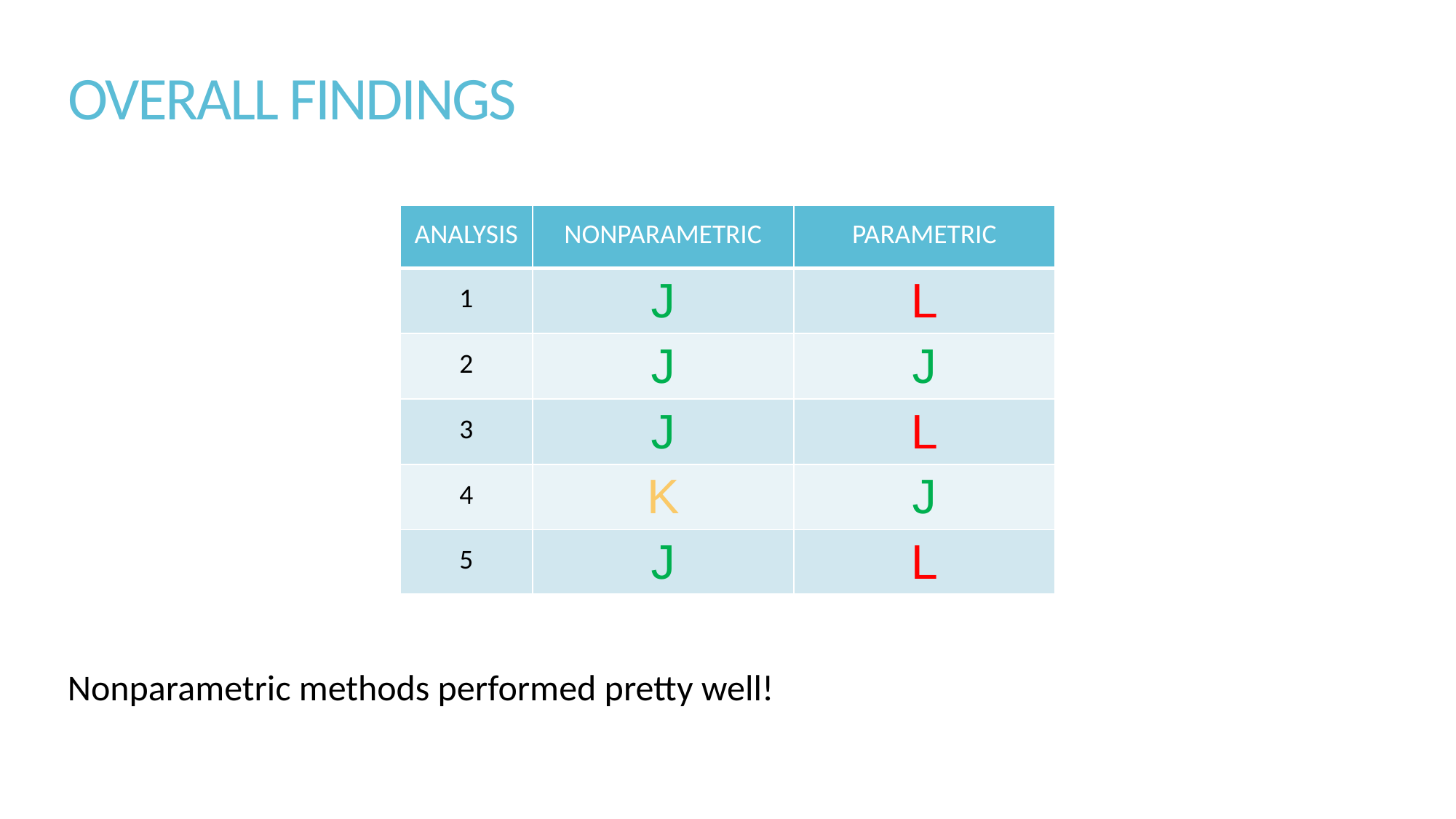

# OVERALL FINDINGS
| ANALYSIS | NONPARAMETRIC | PARAMETRIC |
| --- | --- | --- |
| 1 | J | L |
| 2 | J | J |
| 3 | J | L |
| 4 | K | J |
| 5 | J | L |
Nonparametric methods performed pretty well!